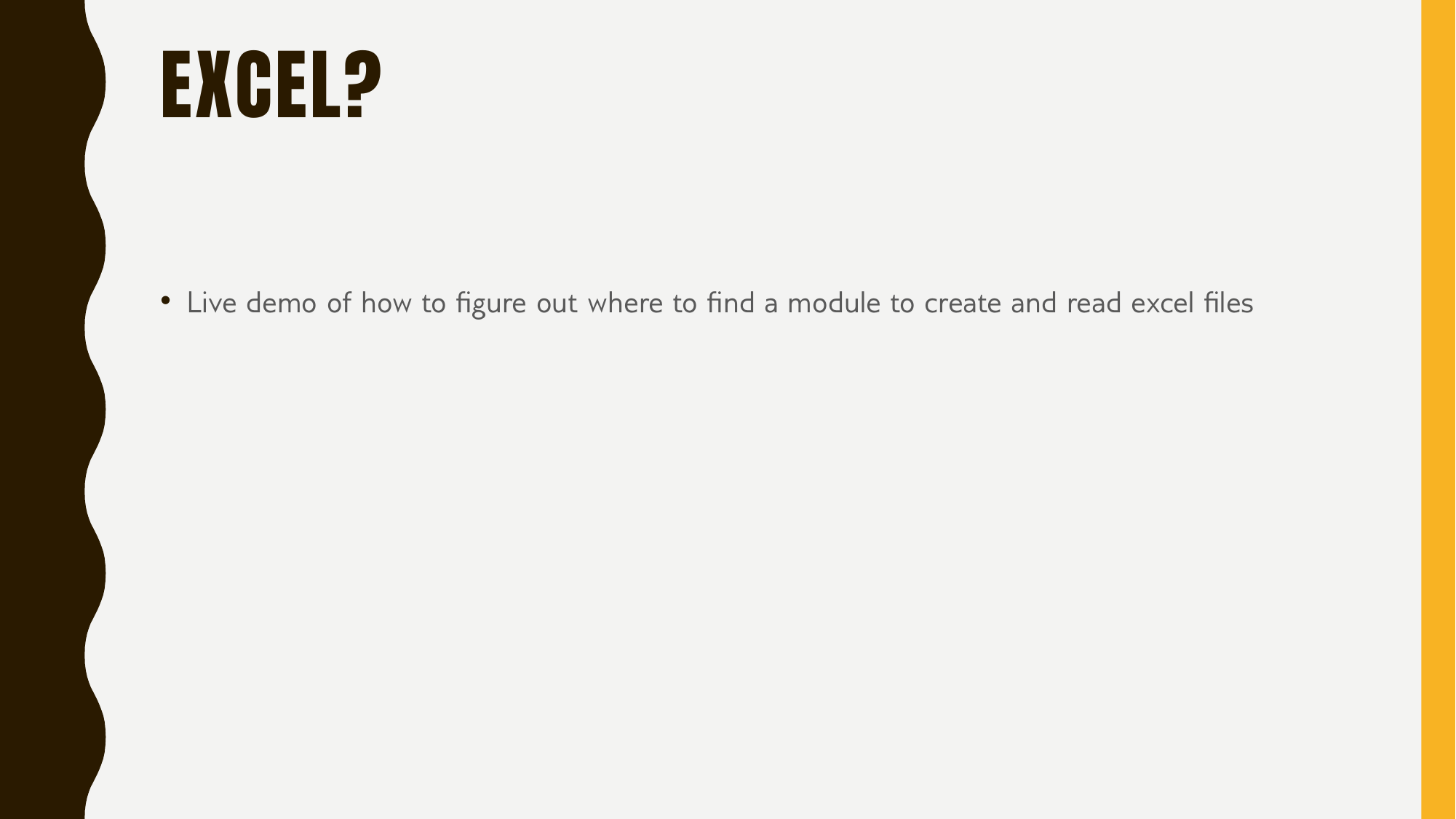

# Excel?
Live demo of how to figure out where to find a module to create and read excel files